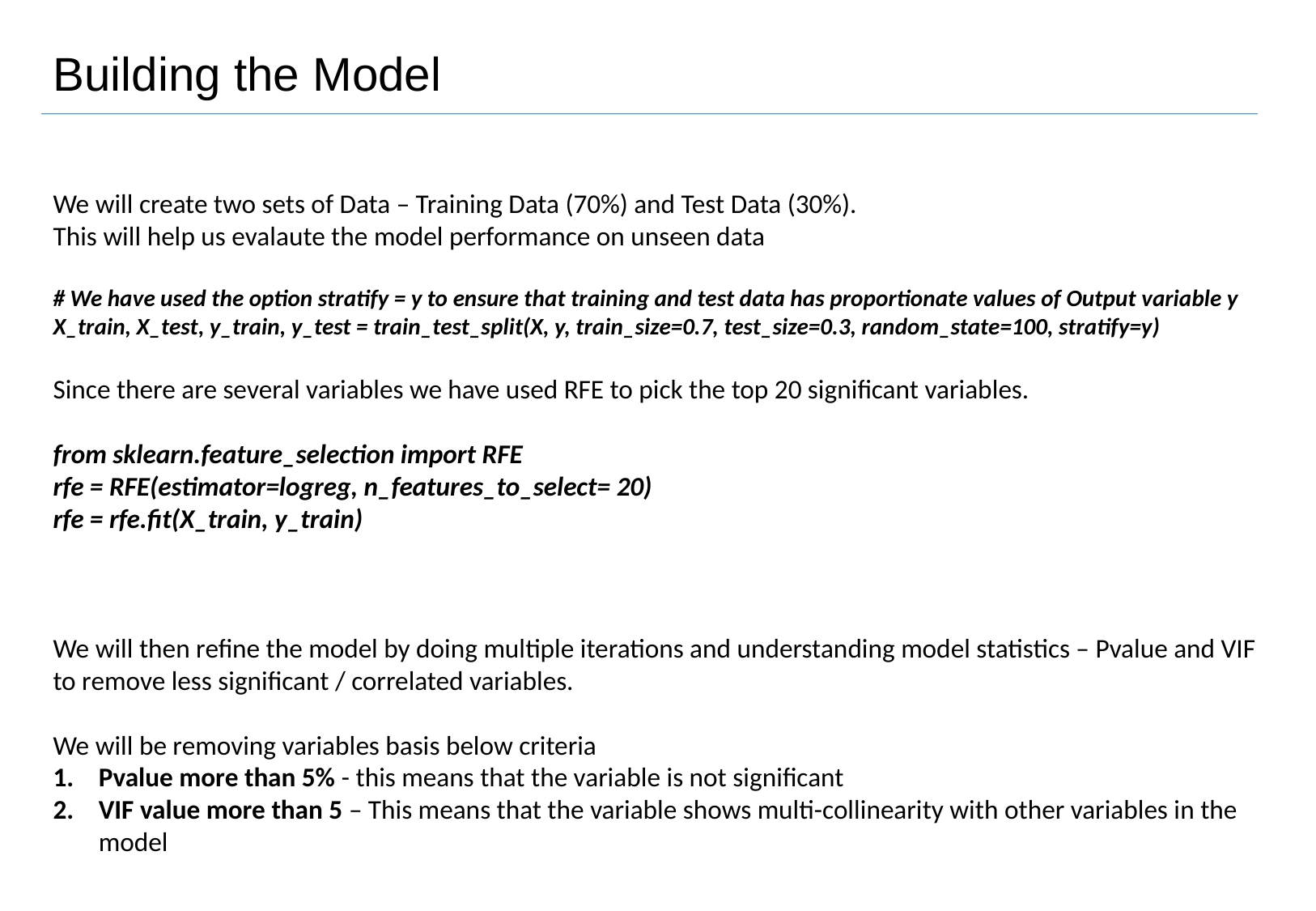

Building the Model
We will create two sets of Data – Training Data (70%) and Test Data (30%).
This will help us evalaute the model performance on unseen data

# We have used the option stratify = y to ensure that training and test data has proportionate values of Output variable y
X_train, X_test, y_train, y_test = train_test_split(X, y, train_size=0.7, test_size=0.3, random_state=100, stratify=y)

Since there are several variables we have used RFE to pick the top 20 significant variables.

from sklearn.feature_selection import RFE
rfe = RFE(estimator=logreg, n_features_to_select= 20)
rfe = rfe.fit(X_train, y_train)

We will then refine the model by doing multiple iterations and understanding model statistics – Pvalue and VIF to remove less significant / correlated variables.

We will be removing variables basis below criteria
Pvalue more than 5% - this means that the variable is not significant
VIF value more than 5 – This means that the variable shows multi-collinearity with other variables in the model